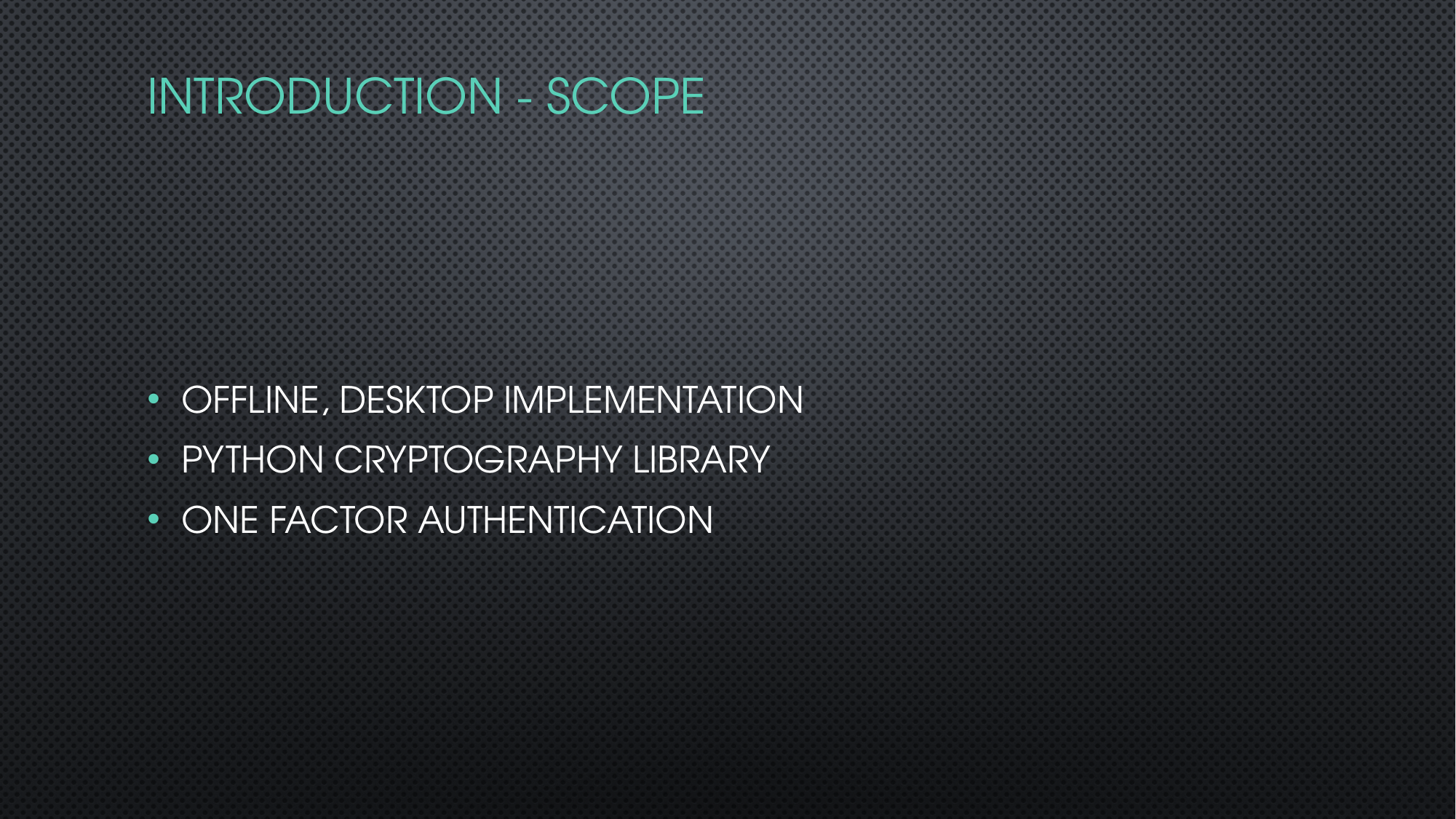

# Introduction - Scope
Offline, Desktop Implementation
Python Cryptography Library
One Factor Authentication